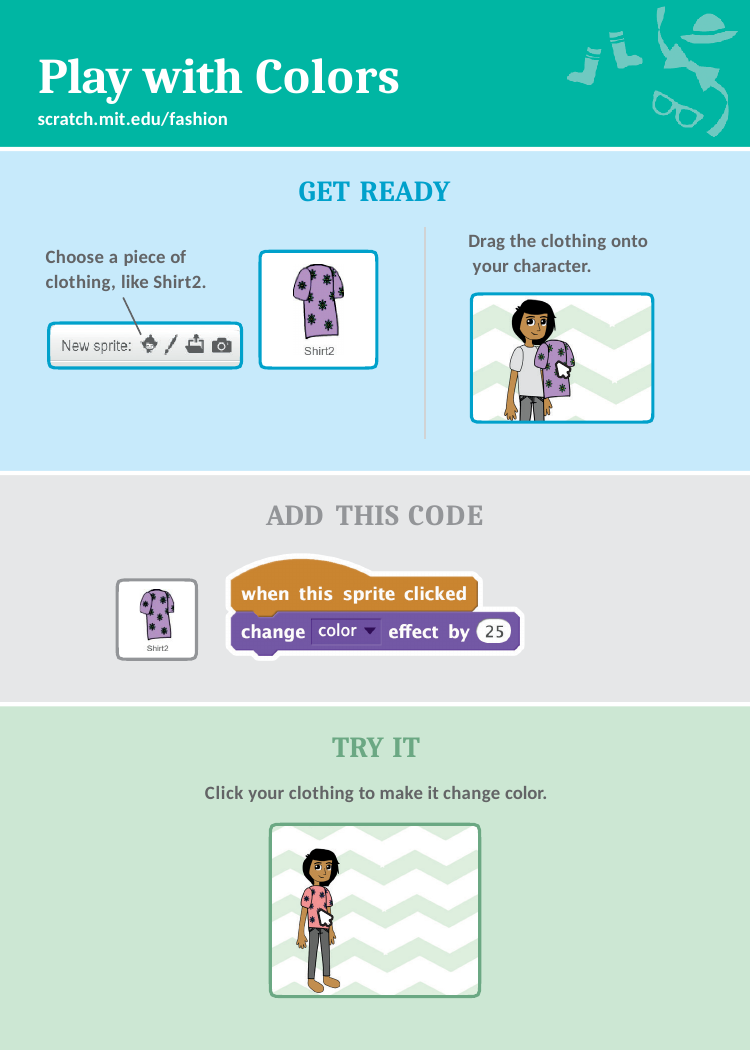

# Play with Colors
scratch.mit.edu/fashion

GET READY
Drag the clothing onto  your character.

Choose a piece of  clothing, like Shirt2.

ADD  THIS CODE

TRY IT
Click your clothing to make it change color.